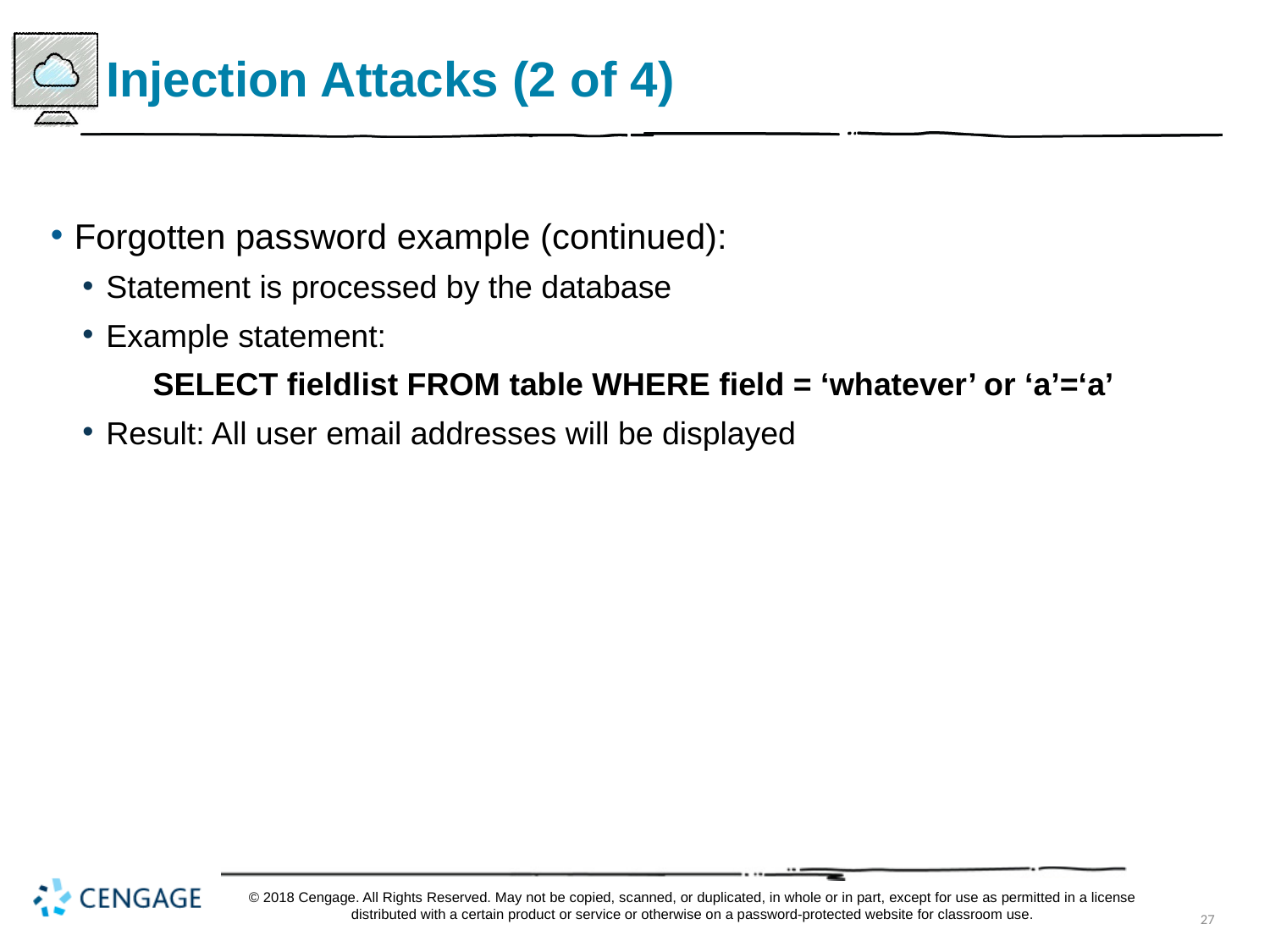

# Injection Attacks (2 of 4)
Forgotten password example (continued):
Statement is processed by the database
Example statement:
SELECT fieldlist FROM table WHERE field = ‘whatever’ or ‘a’=‘a’
Result: All user email addresses will be displayed
© 2018 Cengage. All Rights Reserved. May not be copied, scanned, or duplicated, in whole or in part, except for use as permitted in a license distributed with a certain product or service or otherwise on a password-protected website for classroom use.